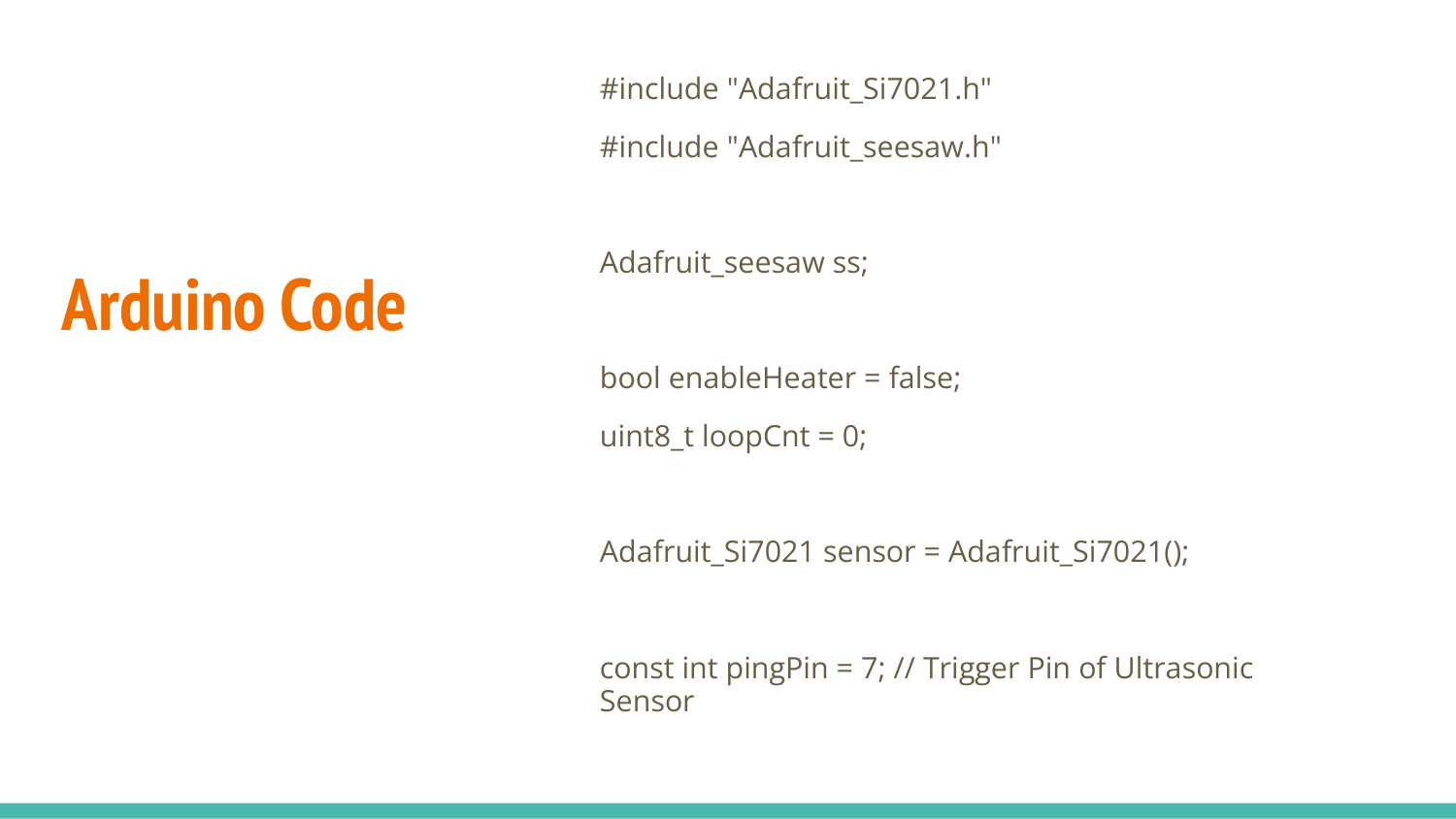

#include "Adafruit_Si7021.h"
#include "Adafruit_seesaw.h"

Adafruit_seesaw ss;

bool enableHeater = false;
uint8_t loopCnt = 0;

Adafruit_Si7021 sensor = Adafruit_Si7021();

const int pingPin = 7; // Trigger Pin of Ultrasonic Sensor
# Arduino Code